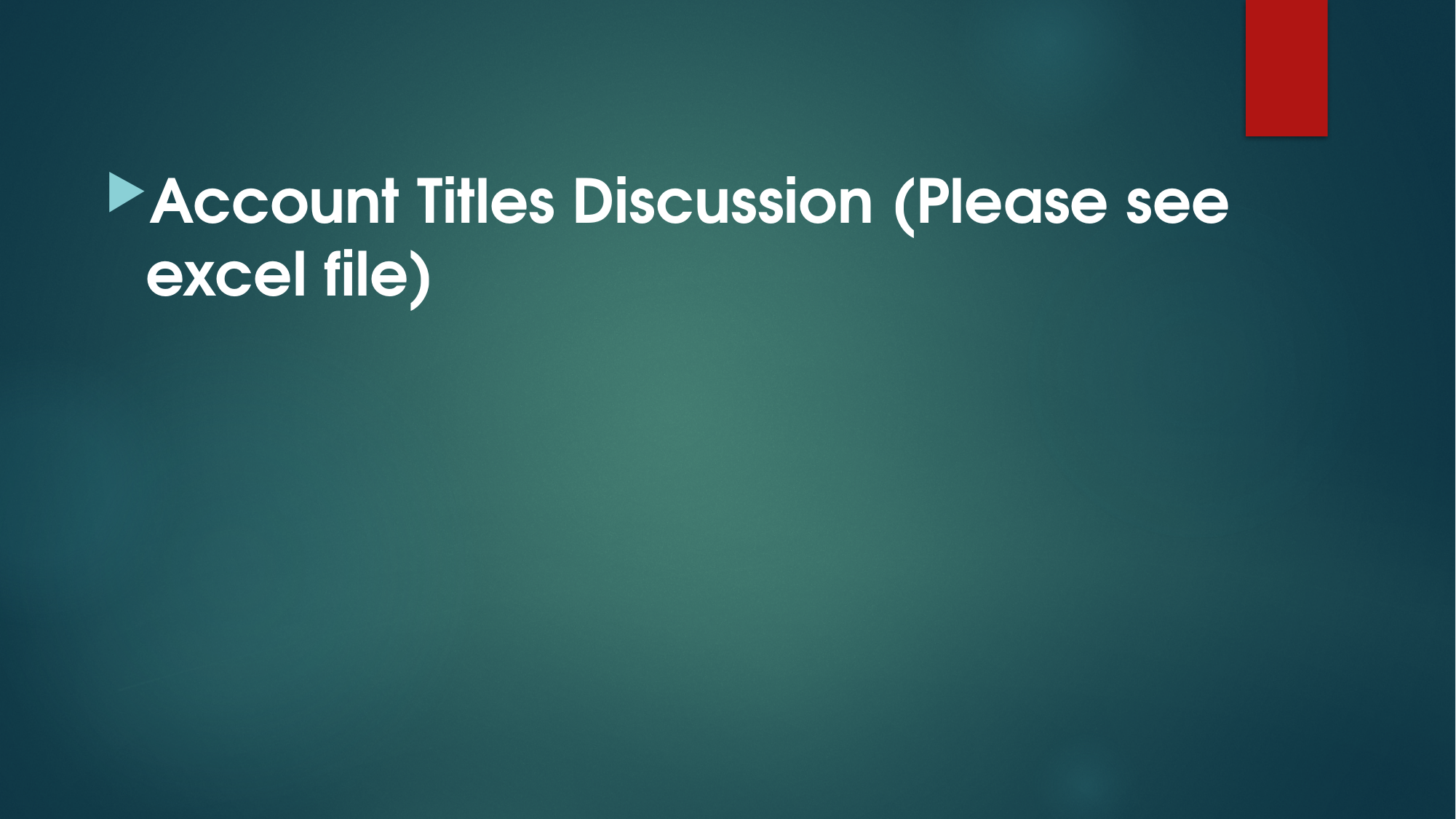

Account Titles Discussion (Please see excel file)